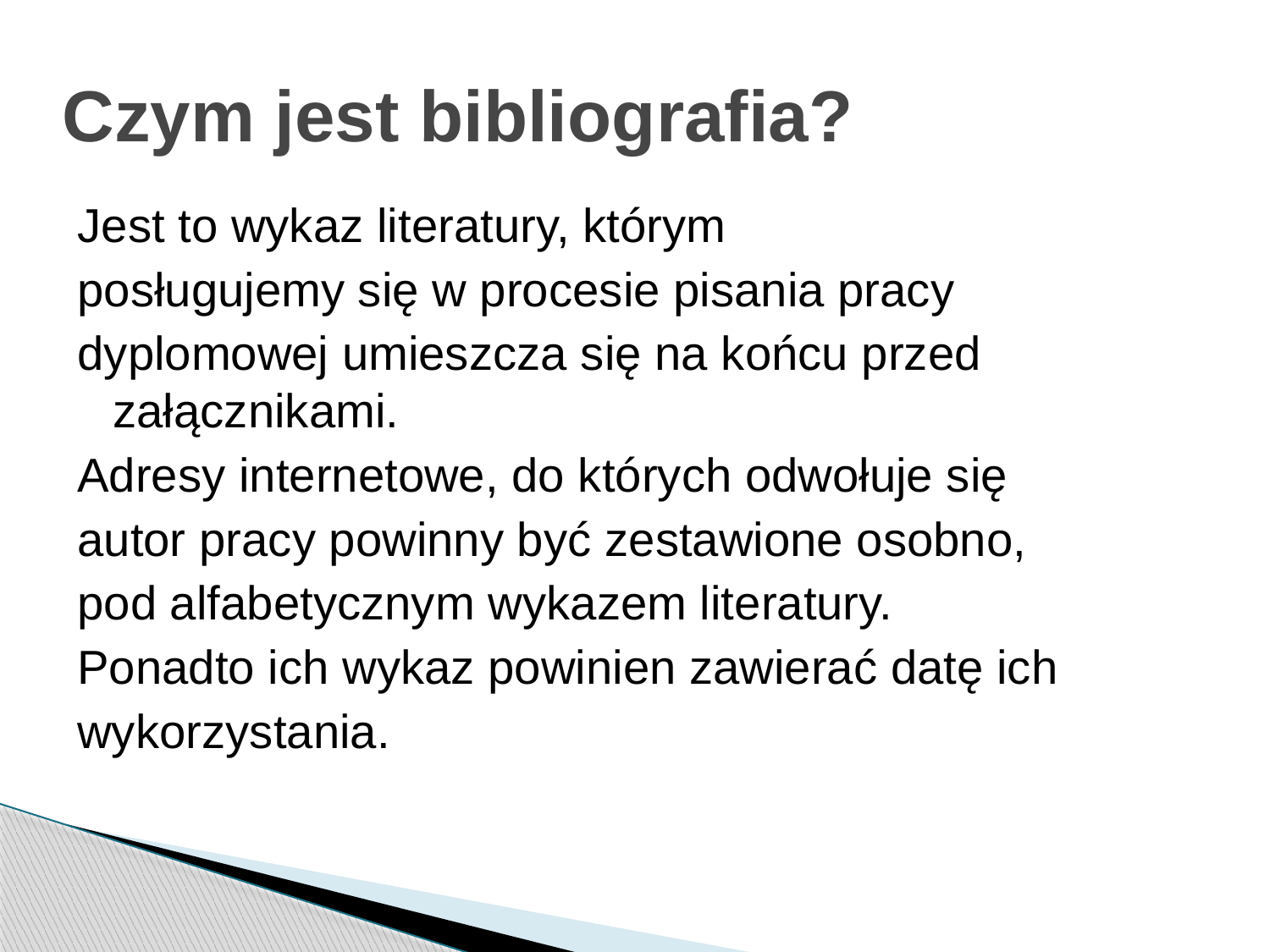

# Czym jest bibliografia?
Jest to wykaz literatury, którym
posługujemy się w procesie pisania pracy
dyplomowej umieszcza się na końcu przed załącznikami.
Adresy internetowe, do których odwołuje się
autor pracy powinny być zestawione osobno,
pod alfabetycznym wykazem literatury.
Ponadto ich wykaz powinien zawierać datę ich
wykorzystania.